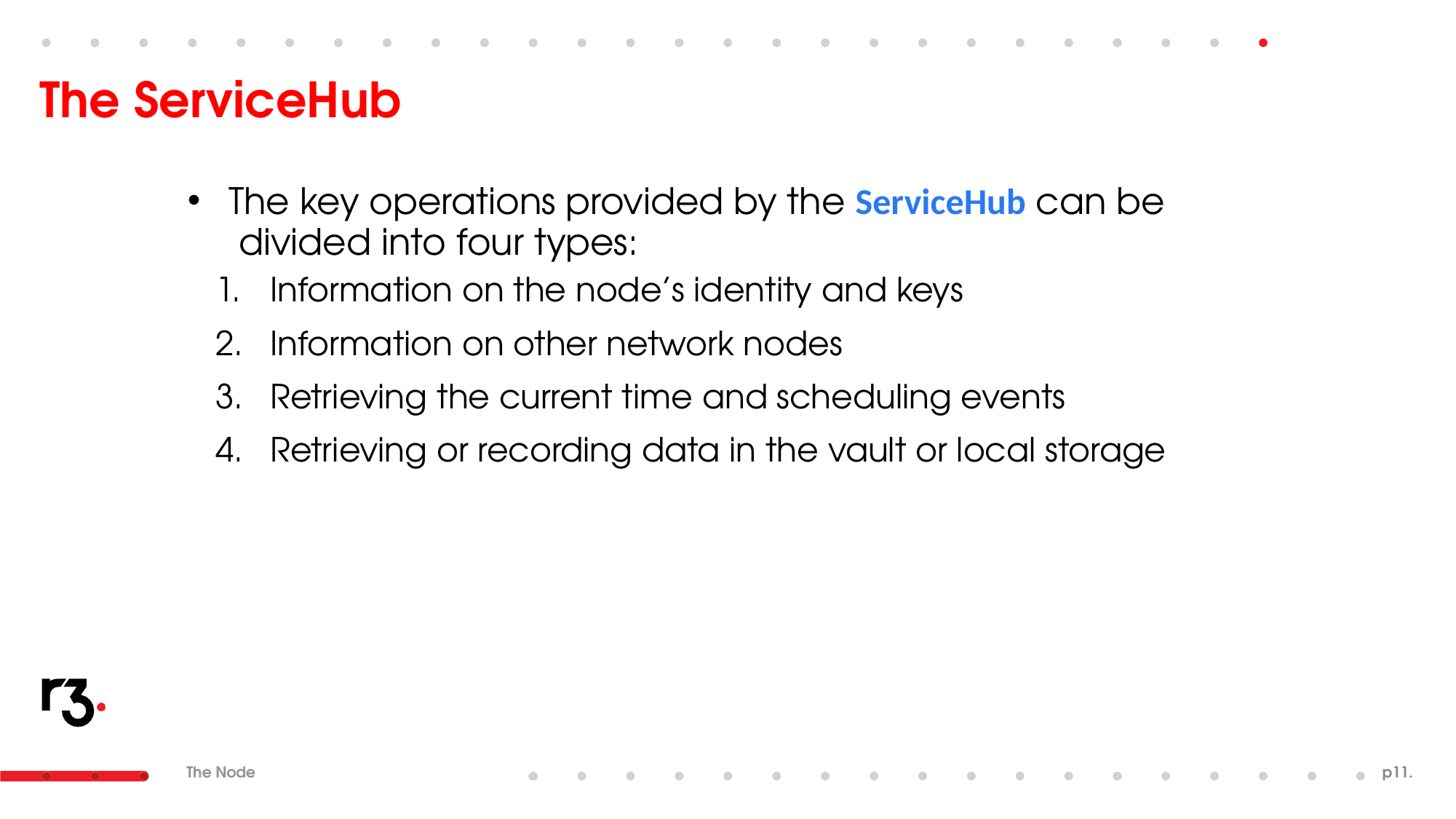

# The ServiceHub
The key operations provided by the ServiceHub can be  divided into four types:
Information on the node’s identity and keys
Information on other network nodes
Retrieving the current time and scheduling events
Retrieving or recording data in the vault or local storage
The Node
p11.